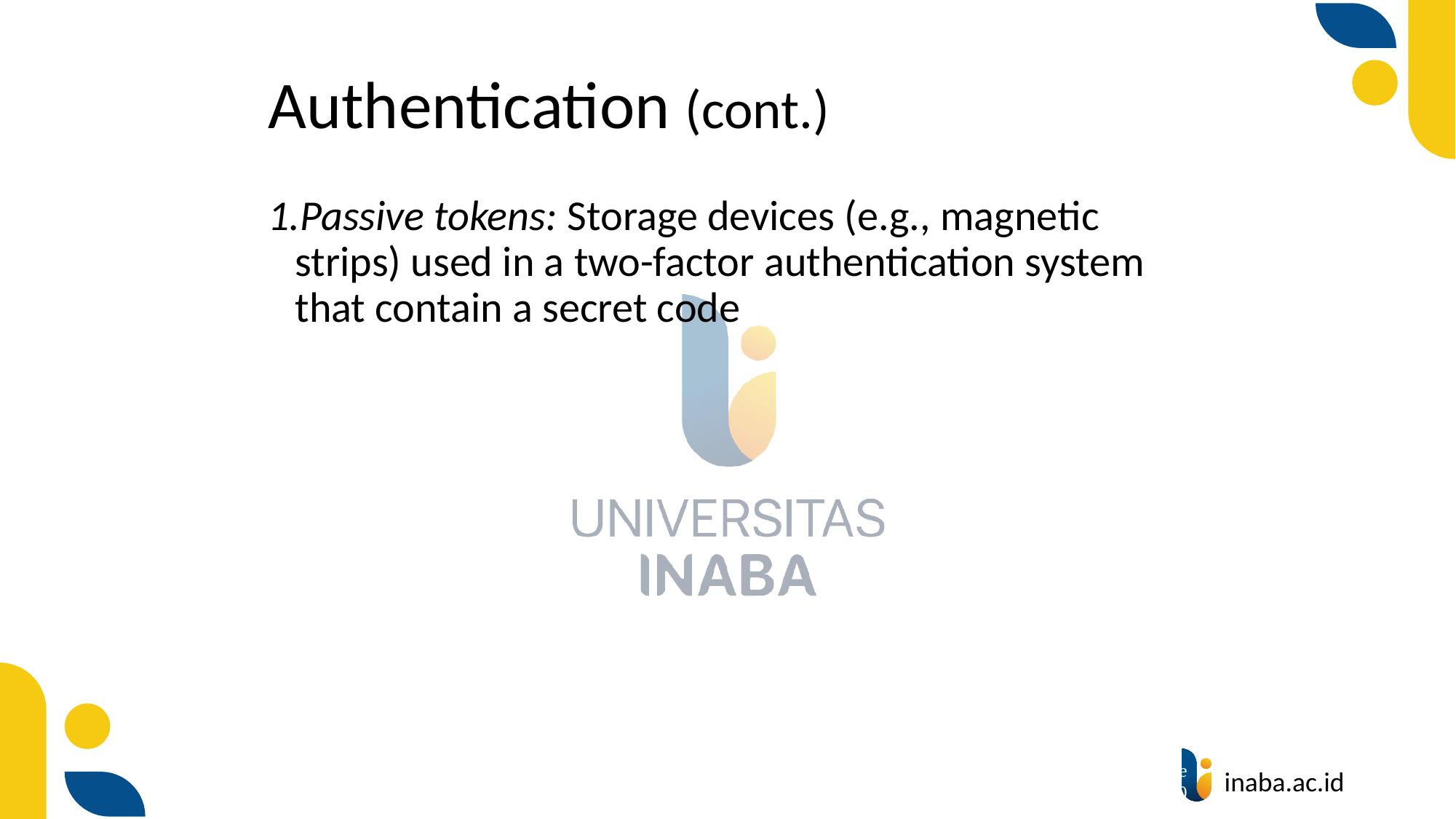

# Authentication (cont.)
Passive tokens: Storage devices (e.g., magnetic strips) used in a two-factor authentication system that contain a secret code
58
© Prentice Hall 2020